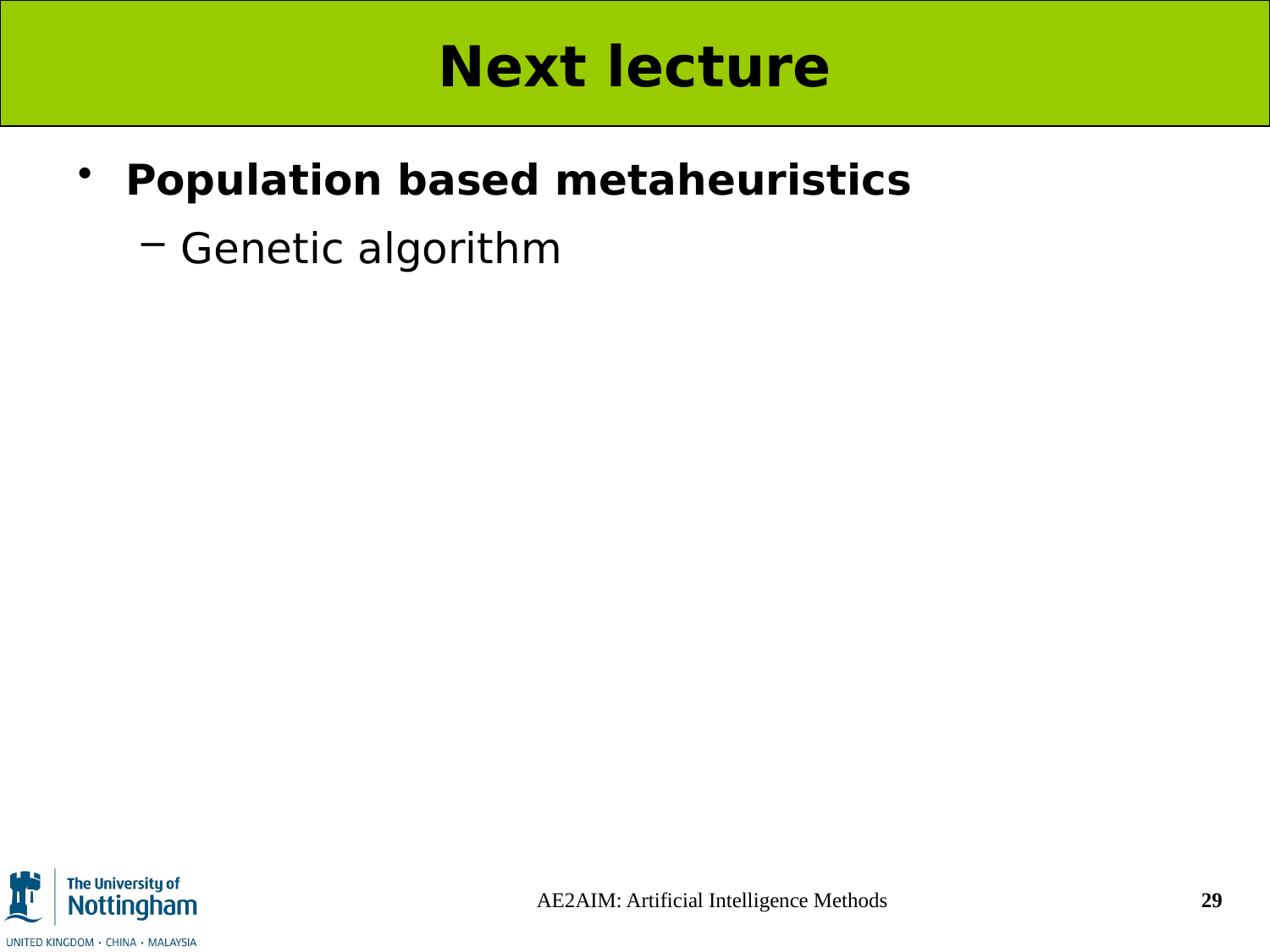

# Next lecture
Population based metaheuristics
Genetic algorithm
AE2AIM: Artificial Intelligence Methods
29